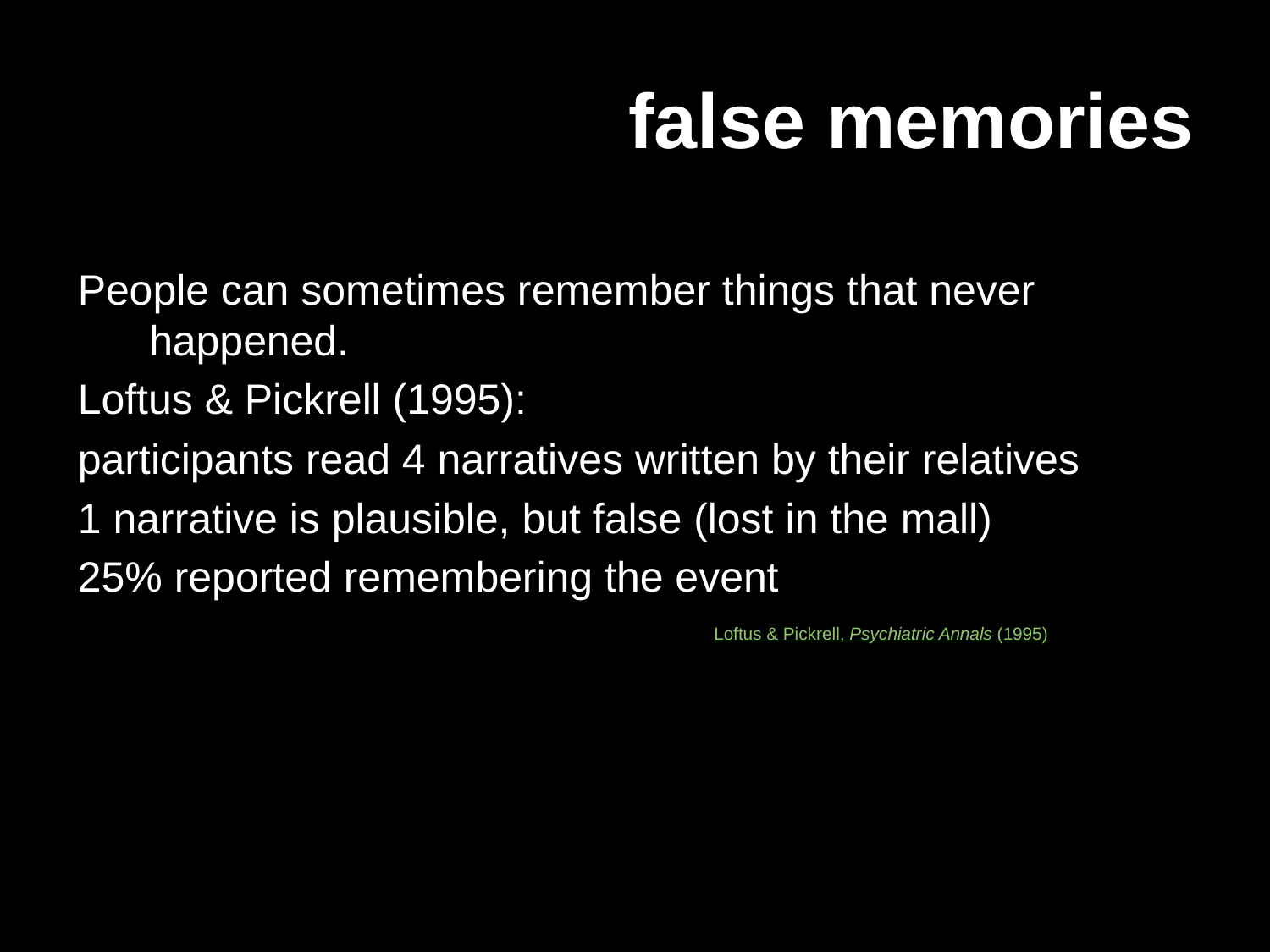

# false memories
People can sometimes remember things that never happened.
Loftus & Pickrell (1995):
participants read 4 narratives written by their relatives
1 narrative is plausible, but false (lost in the mall)
25% reported remembering the event
Loftus & Pickrell, Psychiatric Annals (1995)